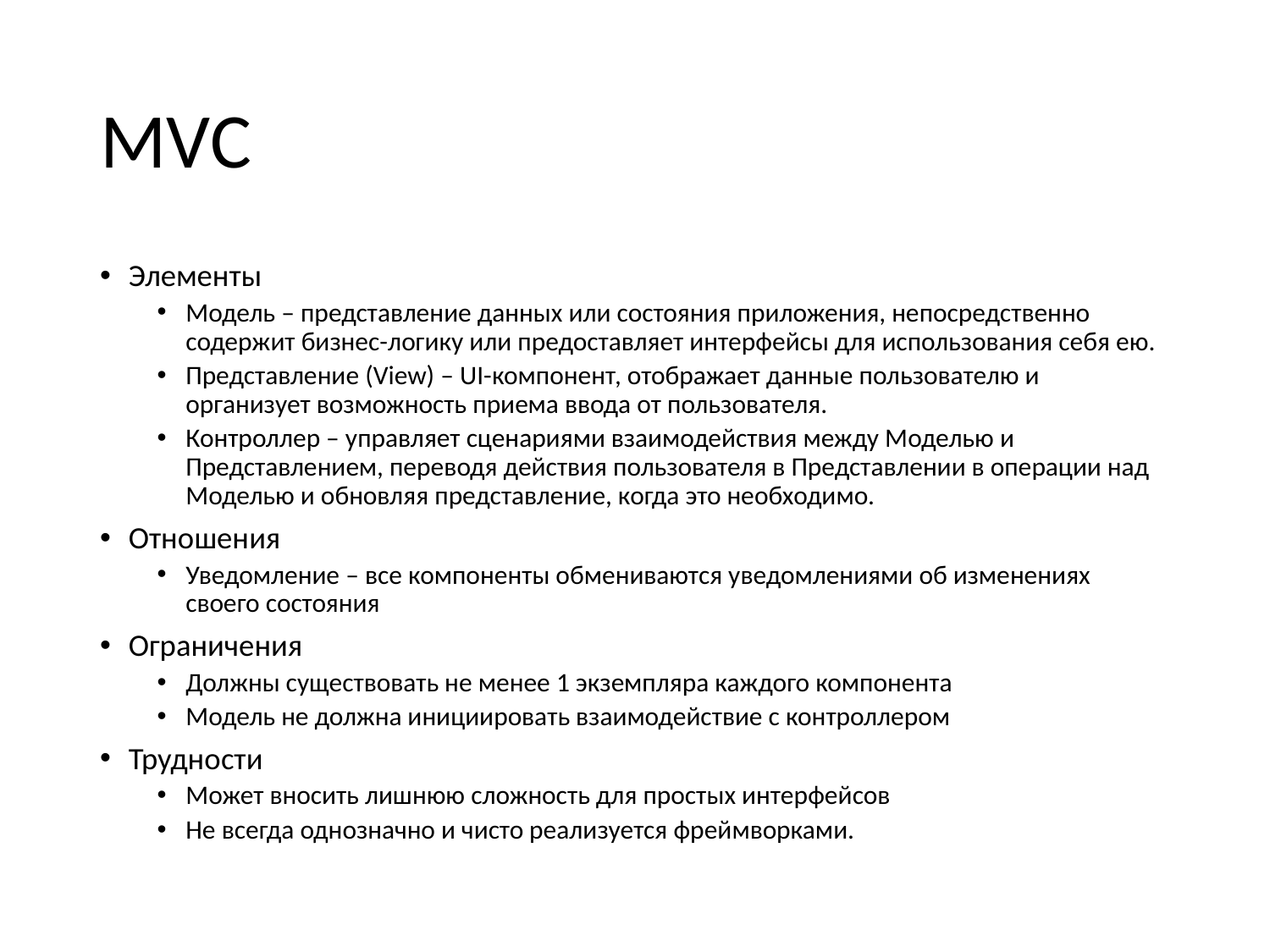

# MVС
Элементы
Модель – представление данных или состояния приложения, непосредственно содержит бизнес-логику или предоставляет интерфейсы для использования себя ею.
Представление (View) – UI-компонент, отображает данные пользователю и организует возможность приема ввода от пользователя.
Контроллер – управляет сценариями взаимодействия между Моделью и Представлением, переводя действия пользователя в Представлении в операции над Моделью и обновляя представление, когда это необходимо.
Отношения
Уведомление – все компоненты обмениваются уведомлениями об изменениях своего состояния
Ограничения
Должны существовать не менее 1 экземпляра каждого компонента
Модель не должна инициировать взаимодействие с контроллером
Трудности
Может вносить лишнюю сложность для простых интерфейсов
Не всегда однозначно и чисто реализуется фреймворками.